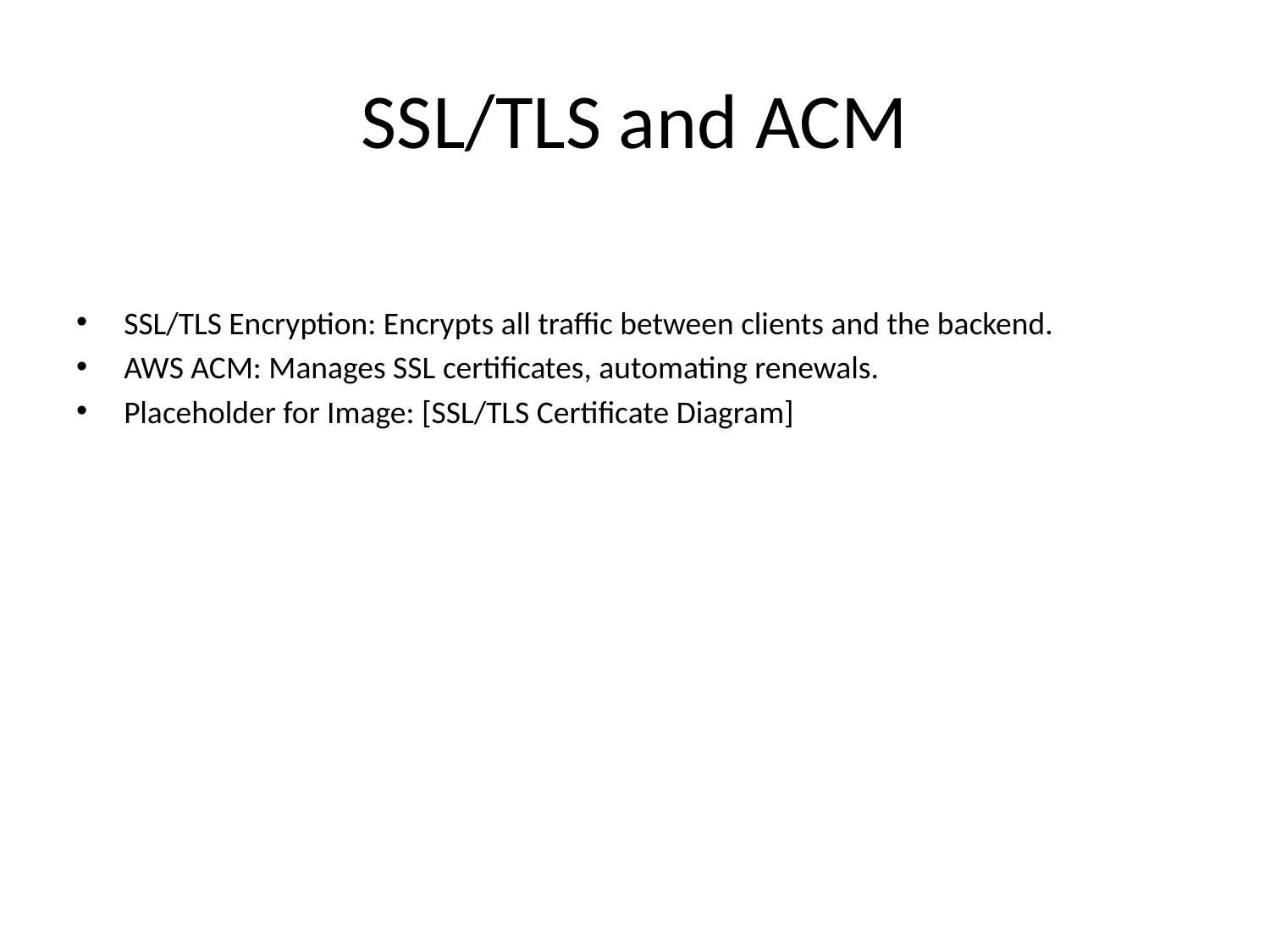

# SSL/TLS and ACM

SSL/TLS Encryption: Encrypts all traffic between clients and the backend.
AWS ACM: Manages SSL certificates, automating renewals.
Placeholder for Image: [SSL/TLS Certificate Diagram]